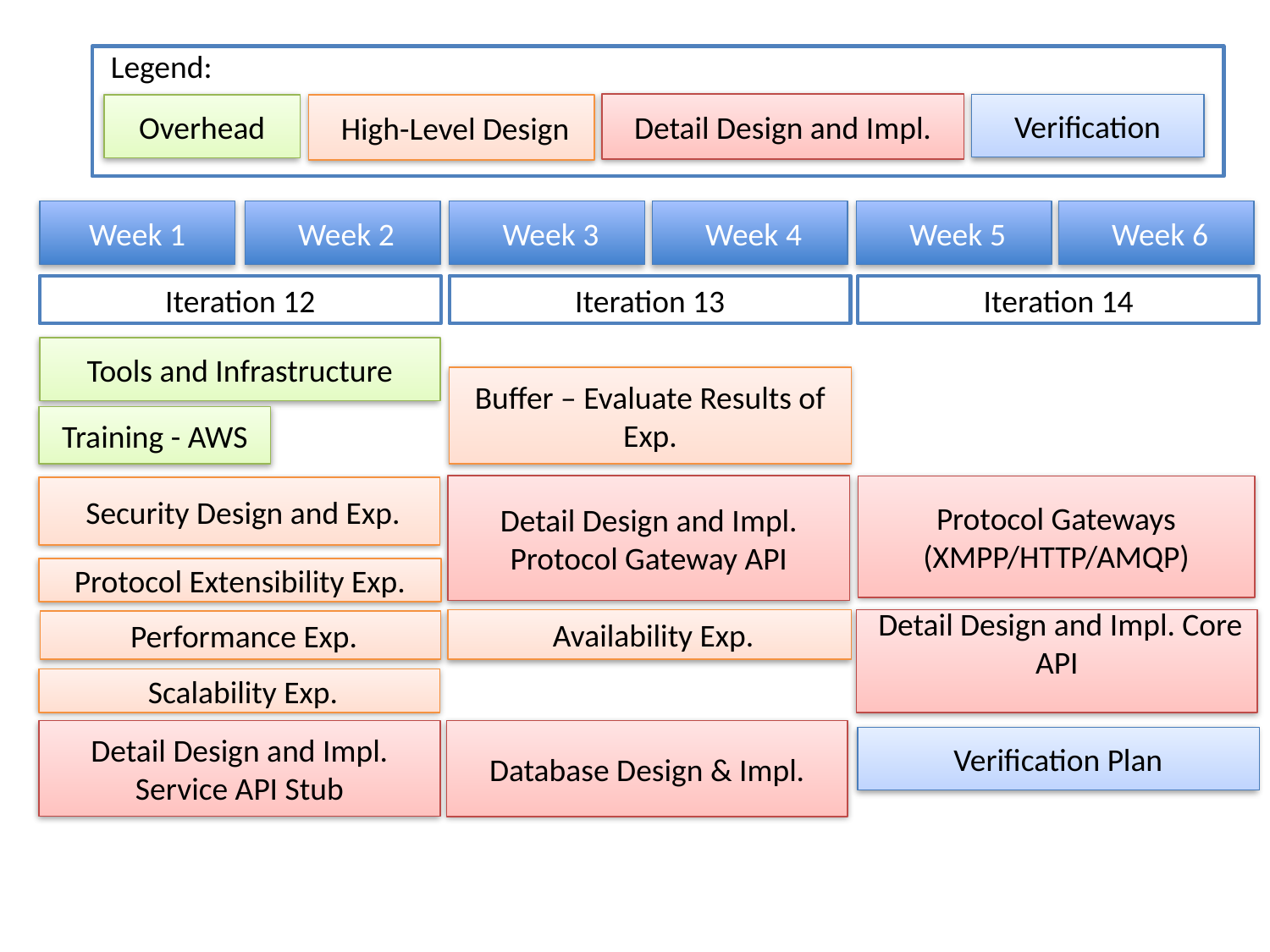

Legend:

Detail Design and Impl.
Verification
Overhead
 High-Level Design
Week 1
 Week 2
 Week 3
 Week 4
 Week 5
 Week 6
Iteration 13
Iteration 14
Iteration 12
Tools and Infrastructure
Buffer – Evaluate Results of Exp.
Training - AWS
Detail Design and Impl. Protocol Gateway API
Protocol Gateways (XMPP/HTTP/AMQP)
 Security Design and Exp.
Protocol Extensibility Exp.
 Availability Exp.
 Detail Design and Impl. Core API

 Performance Exp.
 Scalability Exp.
Detail Design and Impl. Service API Stub
Database Design & Impl.
Verification Plan